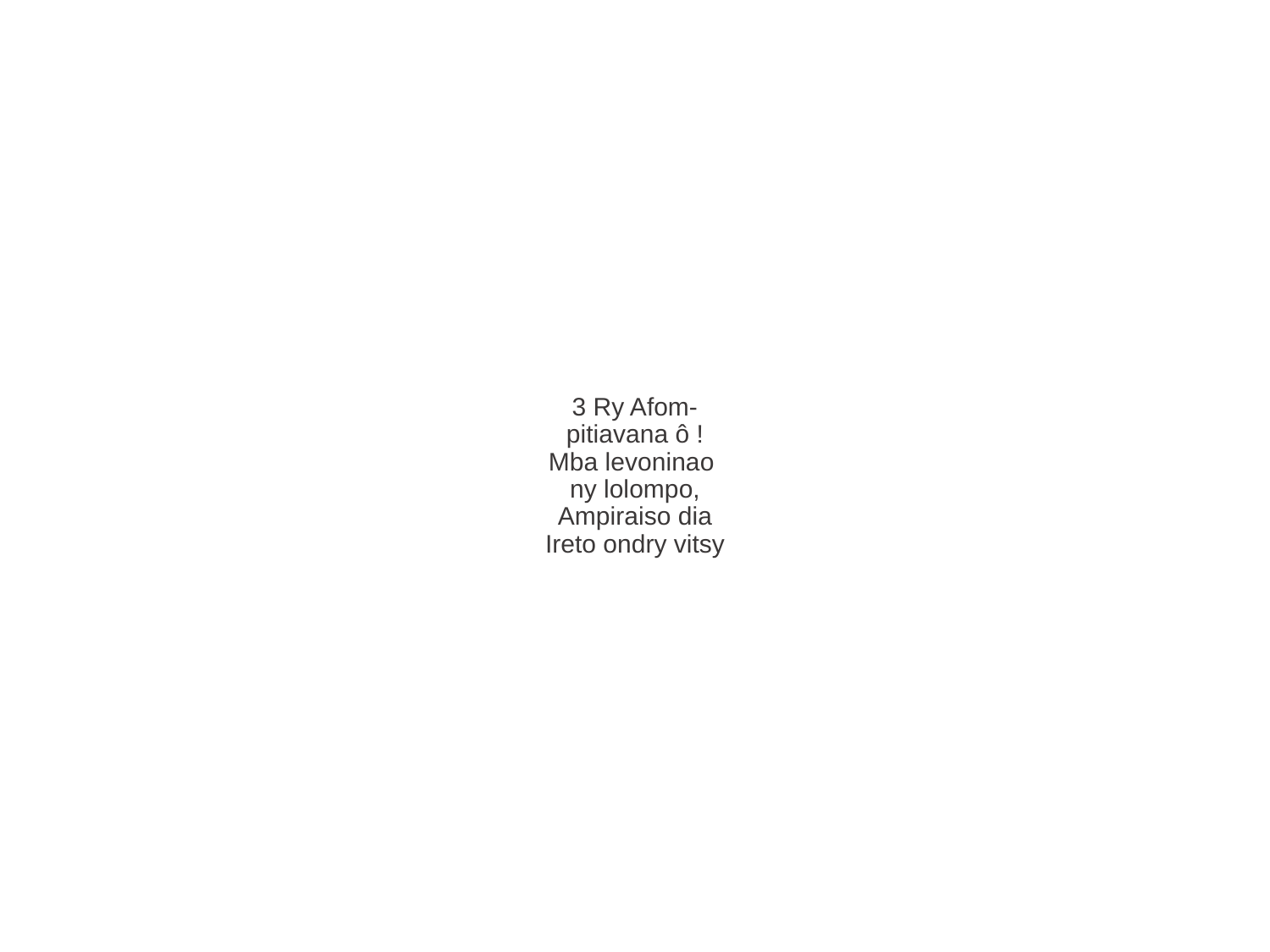

3 Ry Afom-
pitiavana ô !
Mba levoninao
ny lolompo,
Ampiraiso dia
Ireto ondry vitsy